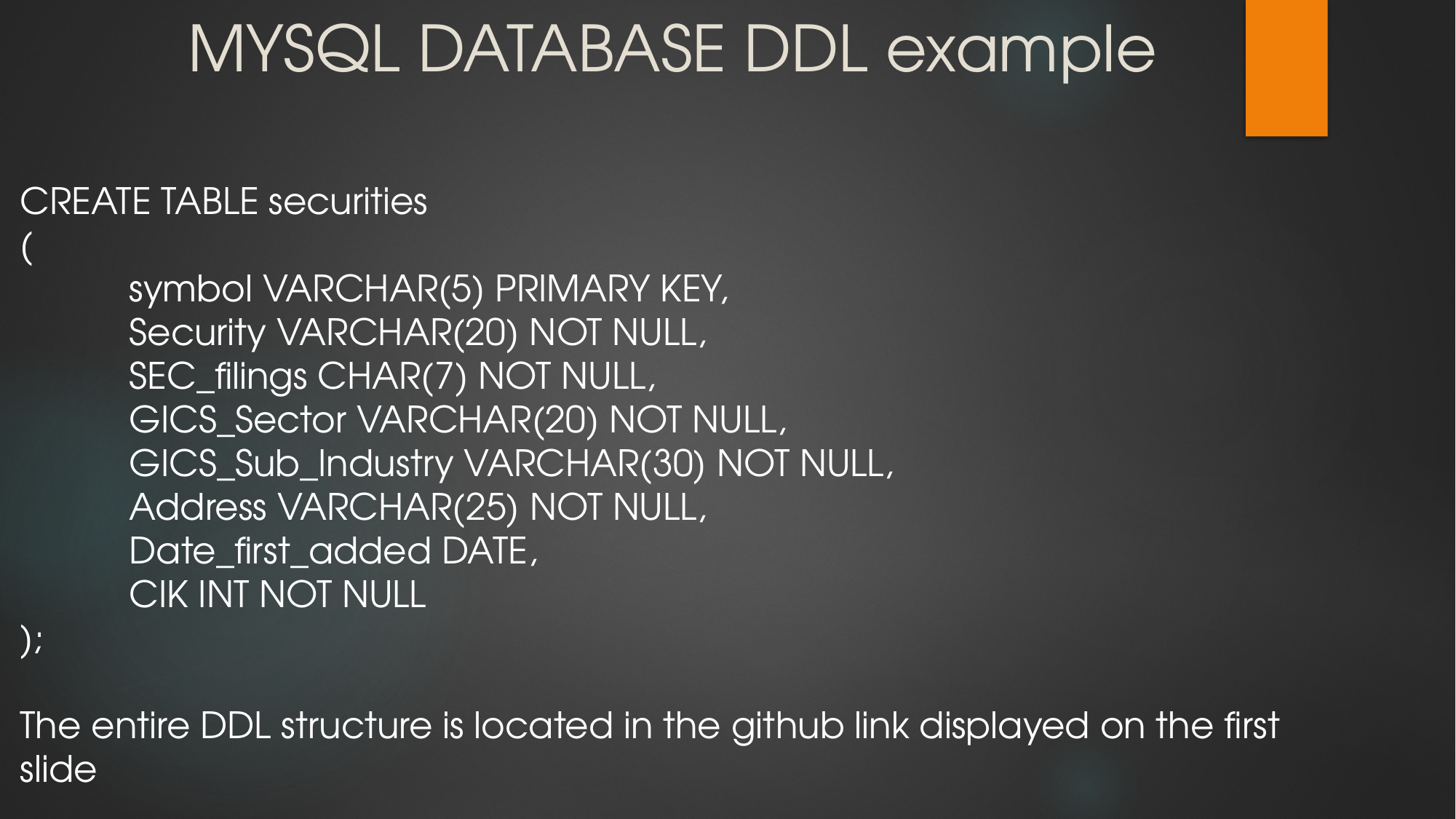

# MYSQL DATABASE DDL example
CREATE TABLE securities
(
	symbol VARCHAR(5) PRIMARY KEY,
	Security VARCHAR(20) NOT NULL,
	SEC_filings CHAR(7) NOT NULL,
	GICS_Sector VARCHAR(20) NOT NULL,
	GICS_Sub_Industry VARCHAR(30) NOT NULL,
	Address VARCHAR(25) NOT NULL,
	Date_first_added DATE,
	CIK INT NOT NULL
);

The entire DDL structure is located in the github link displayed on the first slide